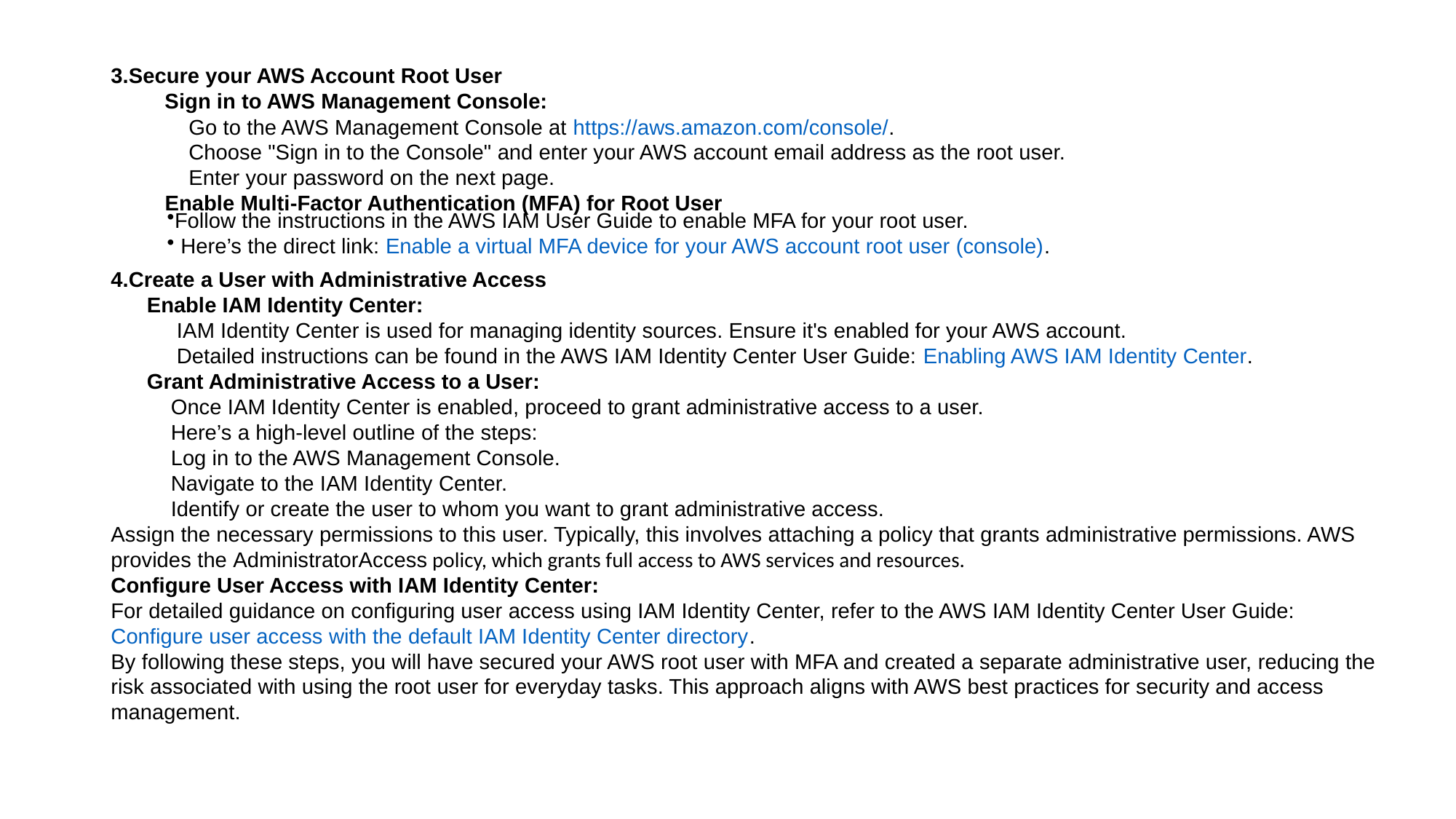

# 3.Secure your AWS Account Root User Sign in to AWS Management Console: Go to the AWS Management Console at https://aws.amazon.com/console/. Choose "Sign in to the Console" and enter your AWS account email address as the root user. Enter your password on the next page. Enable Multi-Factor Authentication (MFA) for Root User 4.Create a User with Administrative Access Enable IAM Identity Center: IAM Identity Center is used for managing identity sources. Ensure it's enabled for your AWS account. Detailed instructions can be found in the AWS IAM Identity Center User Guide: Enabling AWS IAM Identity Center. Grant Administrative Access to a User: Once IAM Identity Center is enabled, proceed to grant administrative access to a user. Here’s a high-level outline of the steps: Log in to the AWS Management Console. Navigate to the IAM Identity Center. Identify or create the user to whom you want to grant administrative access. Assign the necessary permissions to this user. Typically, this involves attaching a policy that grants administrative permissions. AWS provides the AdministratorAccess policy, which grants full access to AWS services and resources. Configure User Access with IAM Identity Center: For detailed guidance on configuring user access using IAM Identity Center, refer to the AWS IAM Identity Center User Guide: Configure user access with the default IAM Identity Center directory. By following these steps, you will have secured your AWS root user with MFA and created a separate administrative user, reducing the risk associated with using the root user for everyday tasks. This approach aligns with AWS best practices for security and access management.

Follow the instructions in the AWS IAM User Guide to enable MFA for your root user.
 Here’s the direct link: Enable a virtual MFA device for your AWS account root user (console).